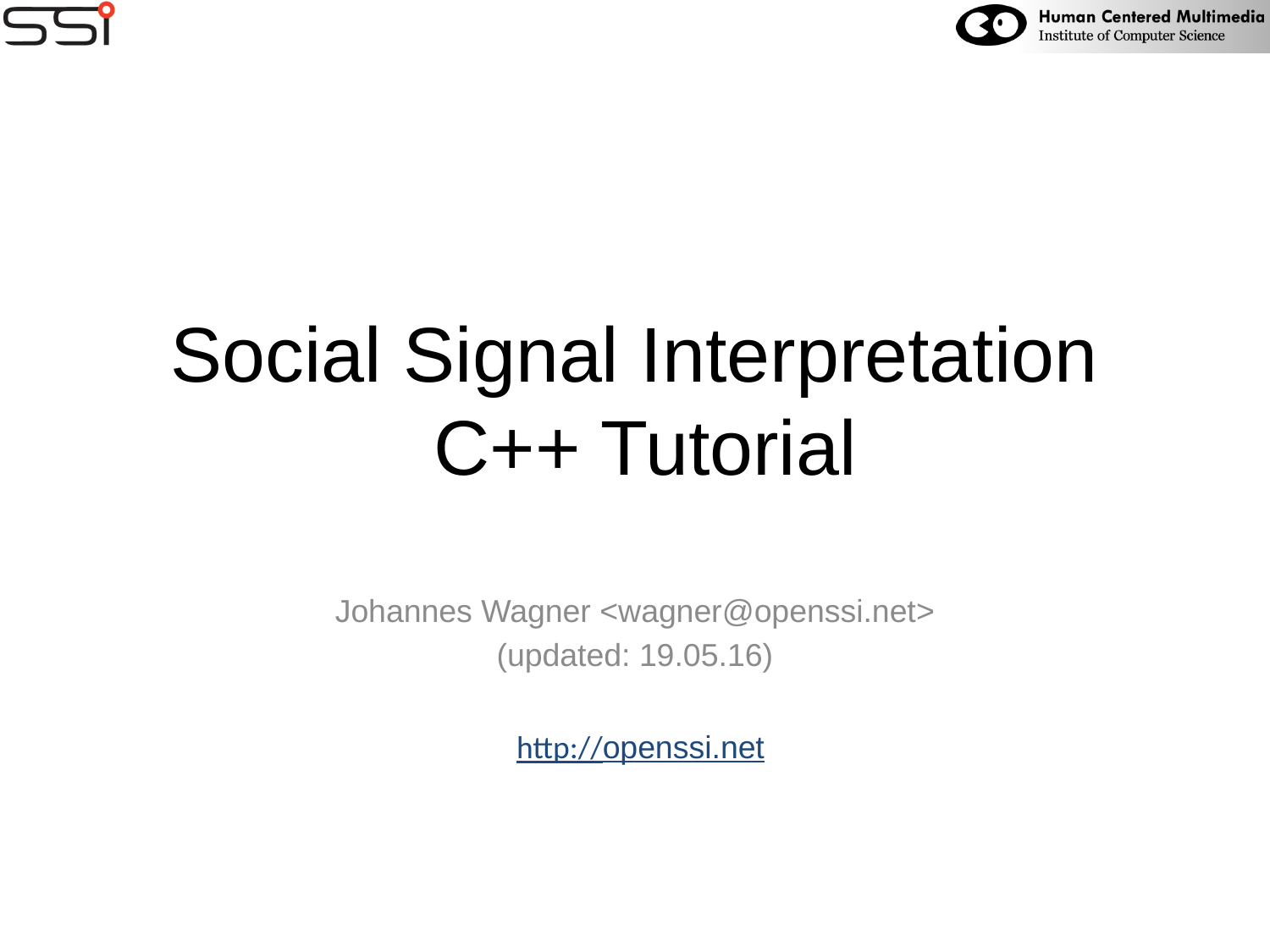

# Social Signal Interpretation C++ Tutorial

Johannes Wagner <wagner@openssi.net>
(updated: 19.05.16)
http://openssi.net